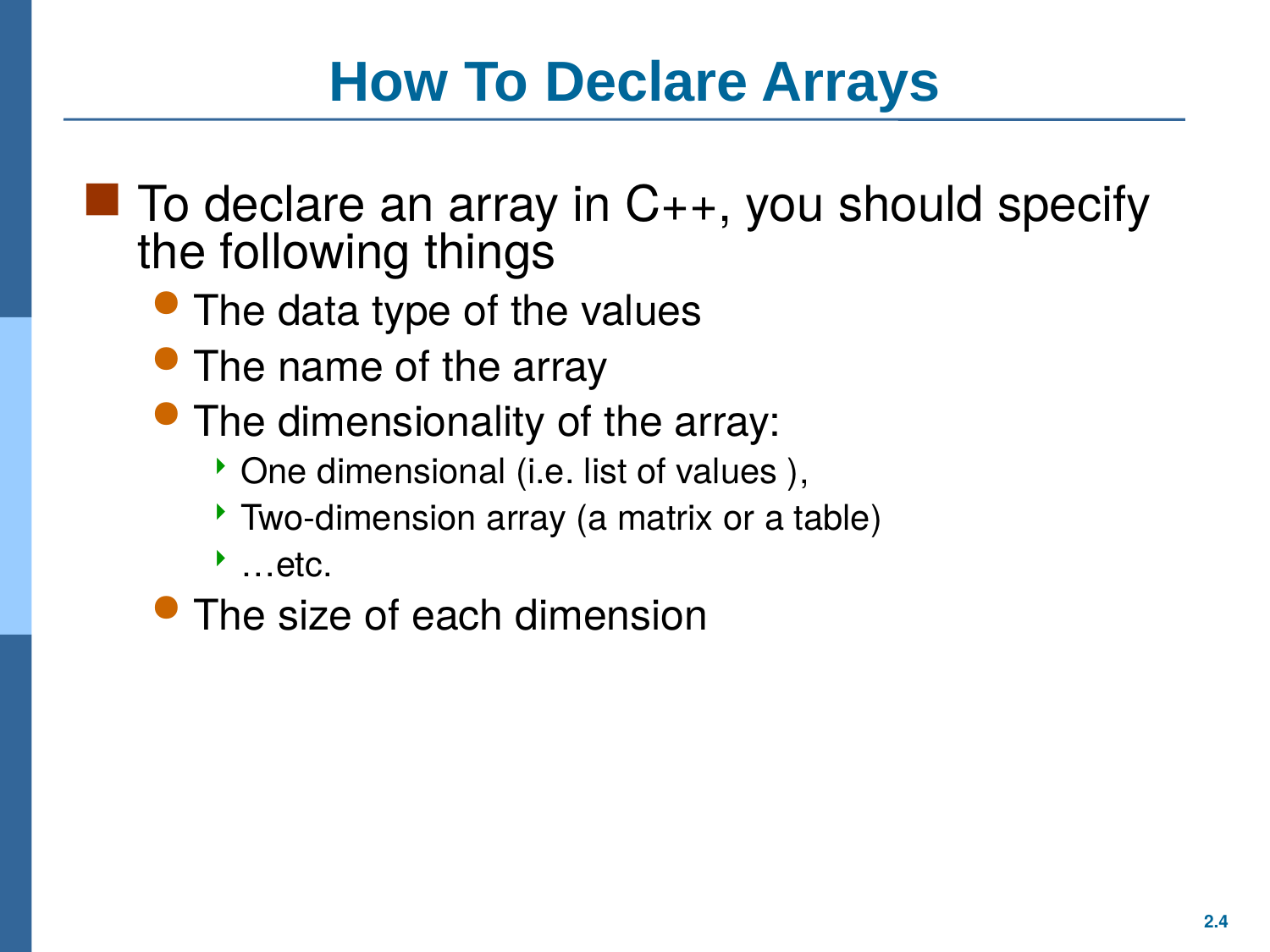

# How To Declare Arrays
To declare an array in C++, you should specify the following things
The data type of the values
The name of the array
The dimensionality of the array:
One dimensional (i.e. list of values ),
Two-dimension array (a matrix or a table)
…etc.
The size of each dimension